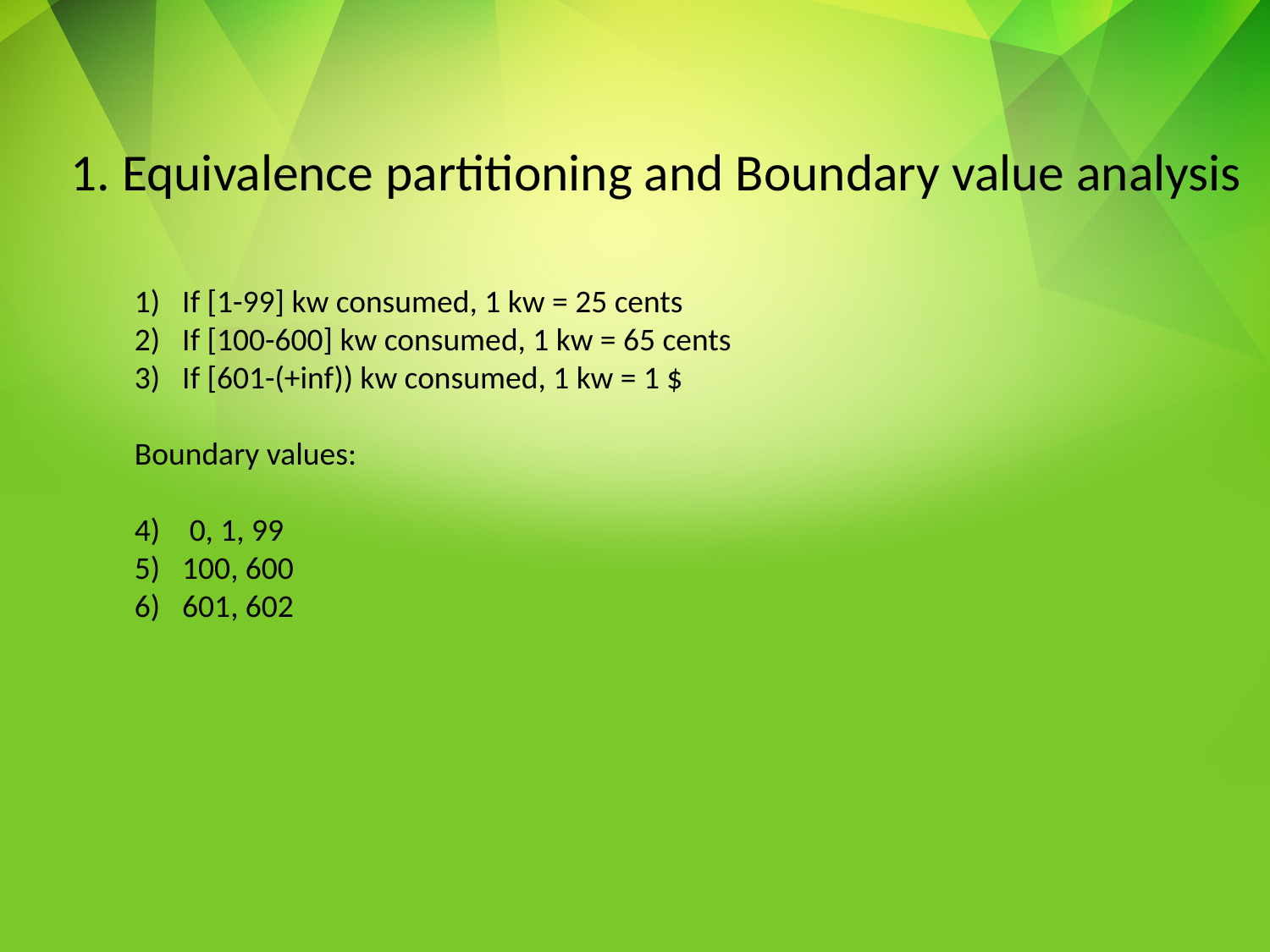

# 1. Equivalence partitioning and Boundary value analysis
If [1-99] kw consumed, 1 kw = 25 cents
If [100-600] kw consumed, 1 kw = 65 cents
If [601-(+inf)) kw consumed, 1 kw = 1 $

Boundary values:

 0, 1, 99
100, 600
601, 602